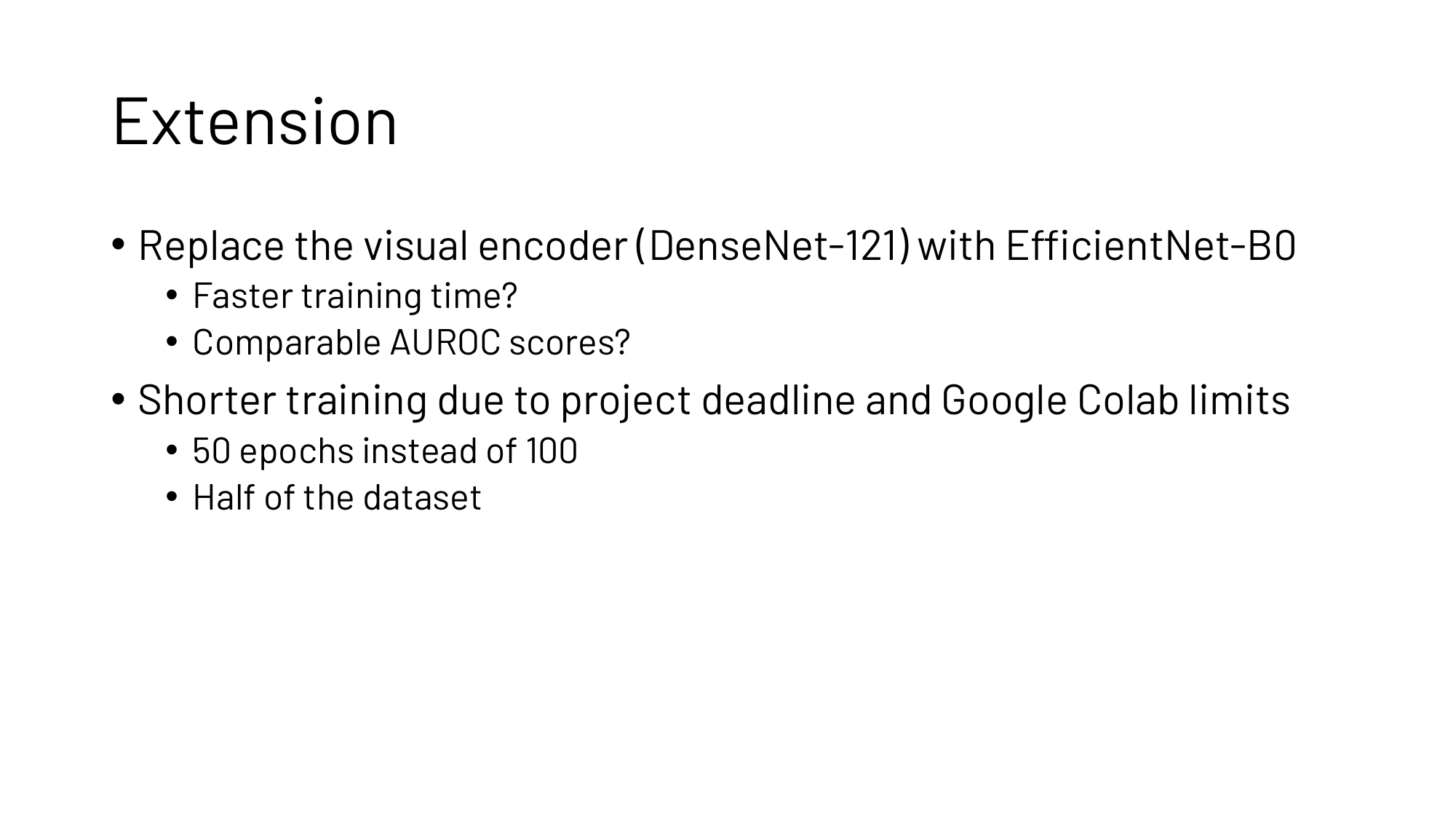

# Extension
Replace the visual encoder (DenseNet-121) with EfficientNet-B0
Faster training time?
Comparable AUROC scores?
Shorter training due to project deadline and Google Colab limits
50 epochs instead of 100
Half of the dataset